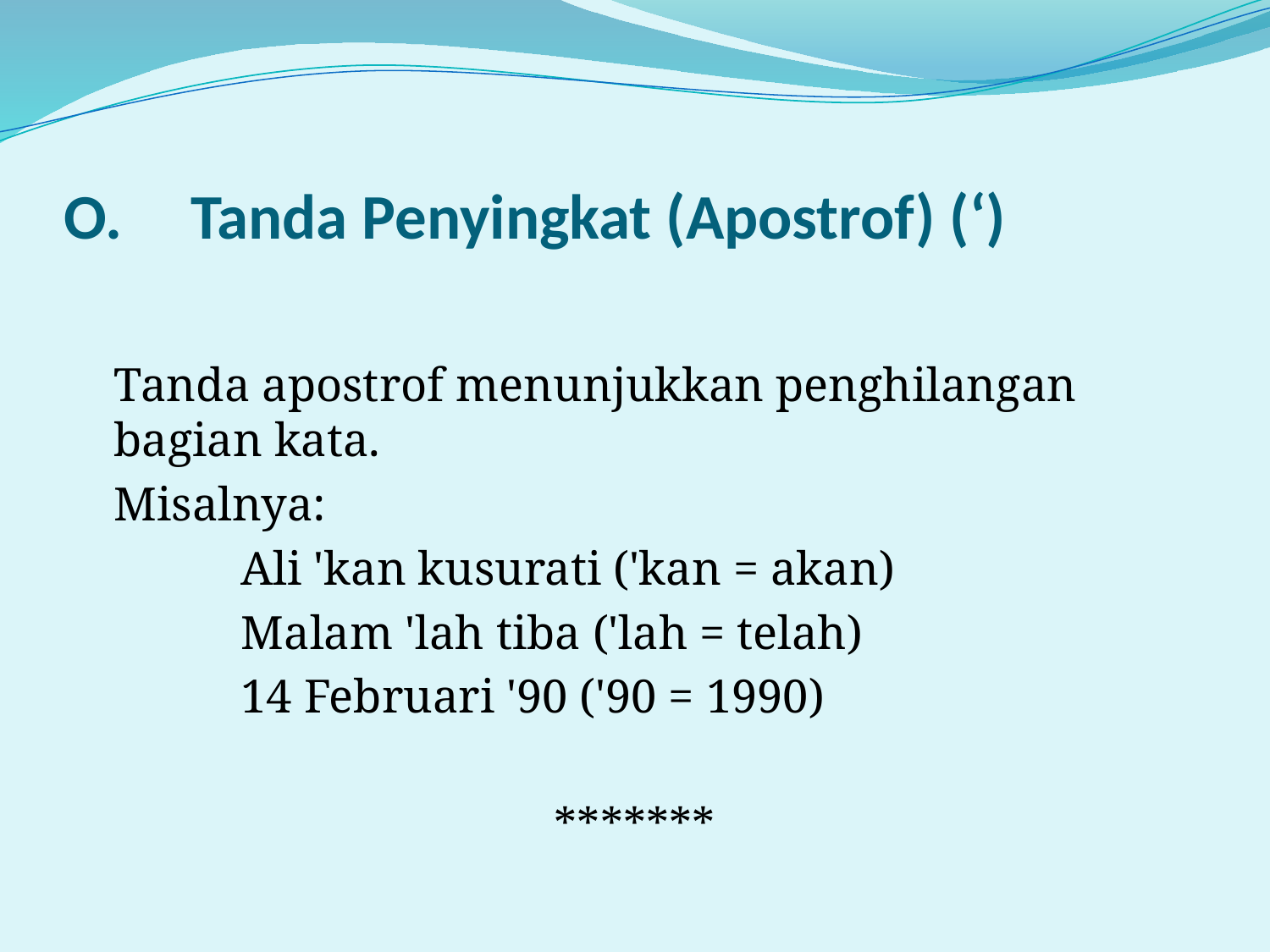

# O.	Tanda Penyingkat (Apostrof) (‘)

	Tanda apostrof menunjukkan penghilangan bagian kata.
	Misalnya:
		Ali 'kan kusurati ('kan = akan)
		Malam 'lah tiba ('lah = telah)
		14 Februari '90 ('90 = 1990)

*******